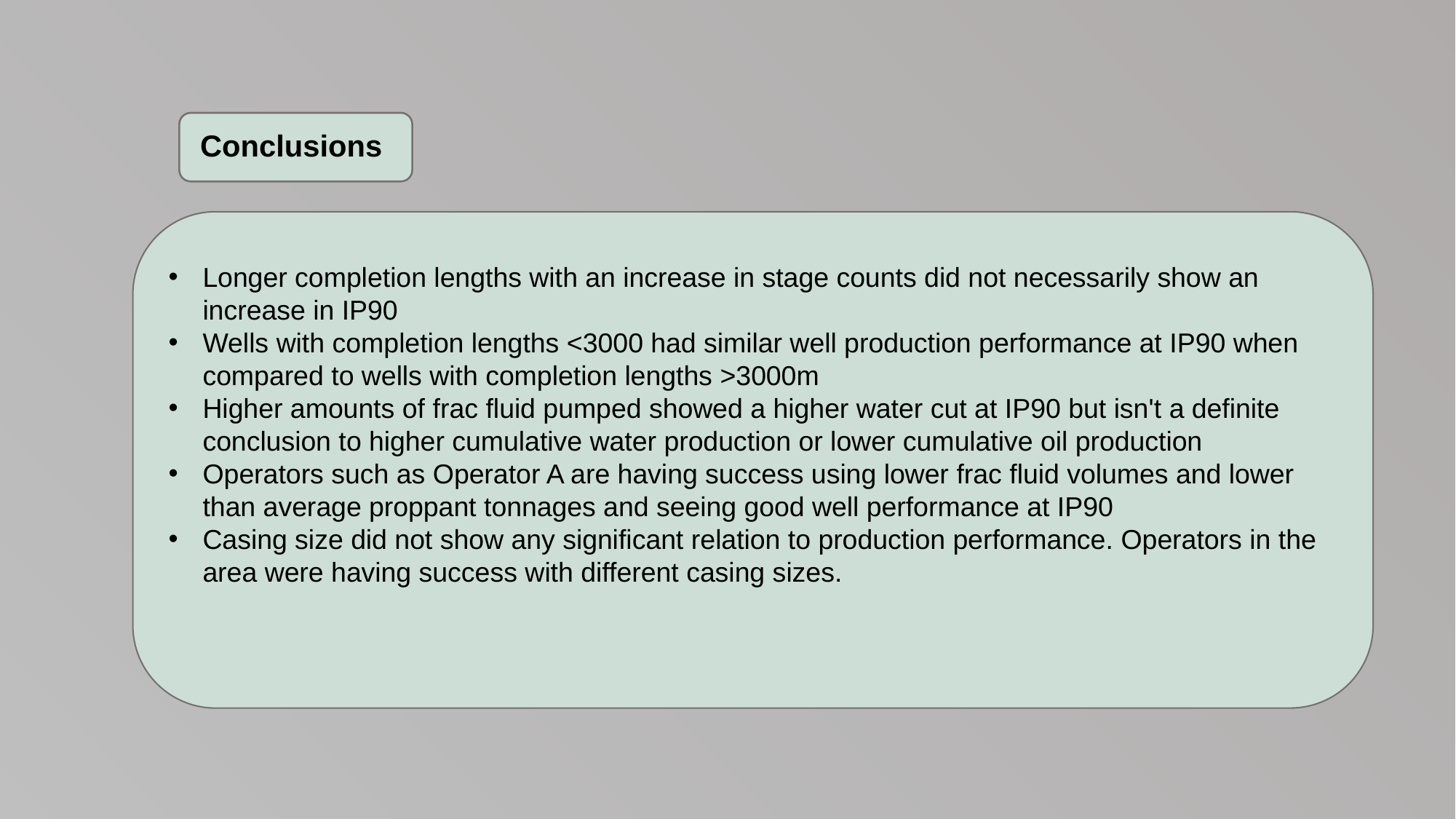

Conclusions

Longer completion lengths with an increase in stage counts did not necessarily show an increase in IP90
Wells with completion lengths <3000 had similar well production performance at IP90 when compared to wells with completion lengths >3000m
Higher amounts of frac fluid pumped showed a higher water cut at IP90 but isn't a definite conclusion to higher cumulative water production or lower cumulative oil production
Operators such as Operator A are having success using lower frac fluid volumes and lower than average proppant tonnages and seeing good well performance at IP90
Casing size did not show any significant relation to production performance. Operators in the area were having success with different casing sizes.